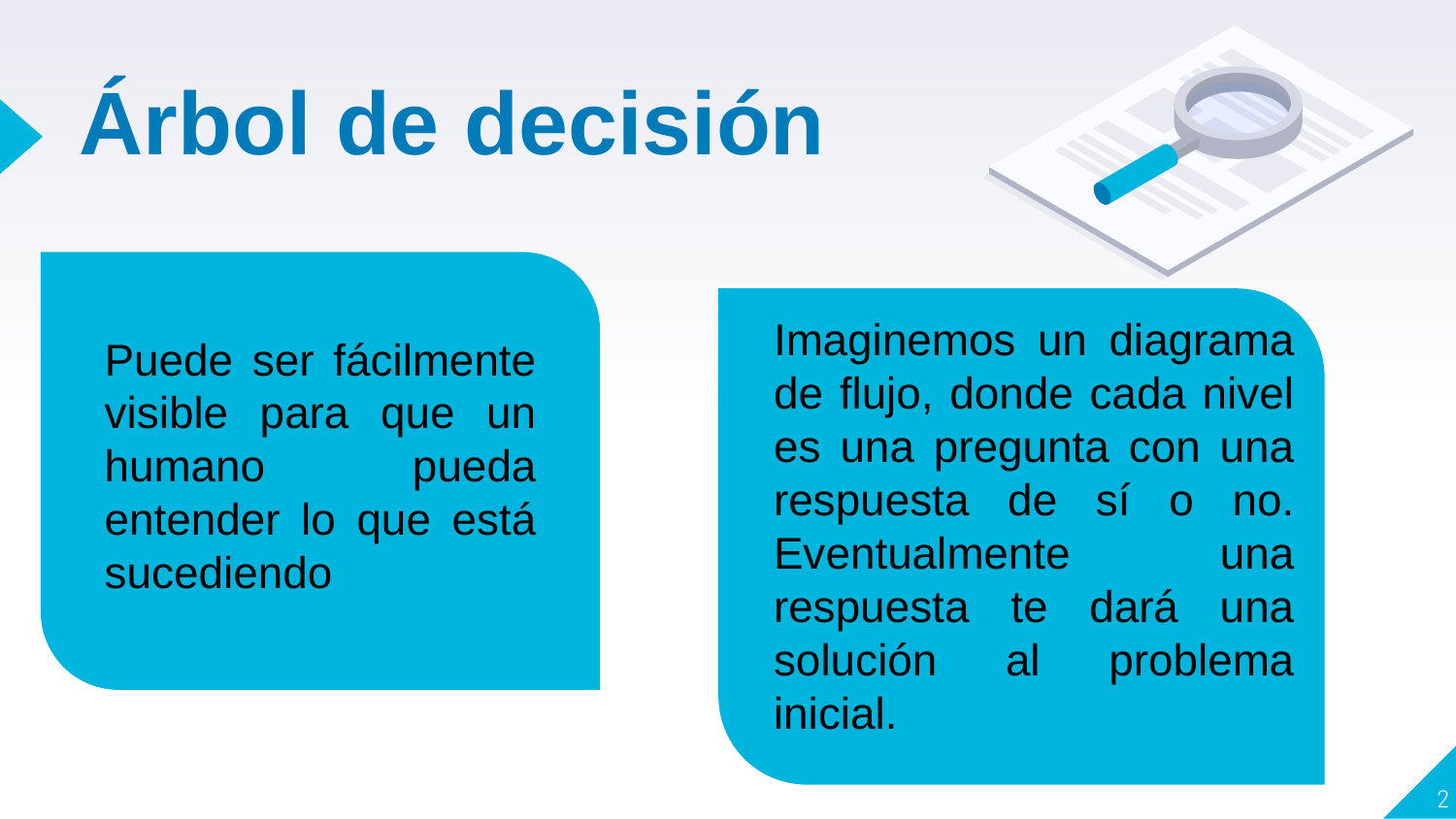

# Árbol de decisión

Puede ser fácilmente visible para que un humano pueda entender lo que está sucediendo

Imaginemos un diagrama de flujo, donde cada nivel es una pregunta con una respuesta de sí o no. Eventualmente una respuesta te dará una solución al problema inicial.
2